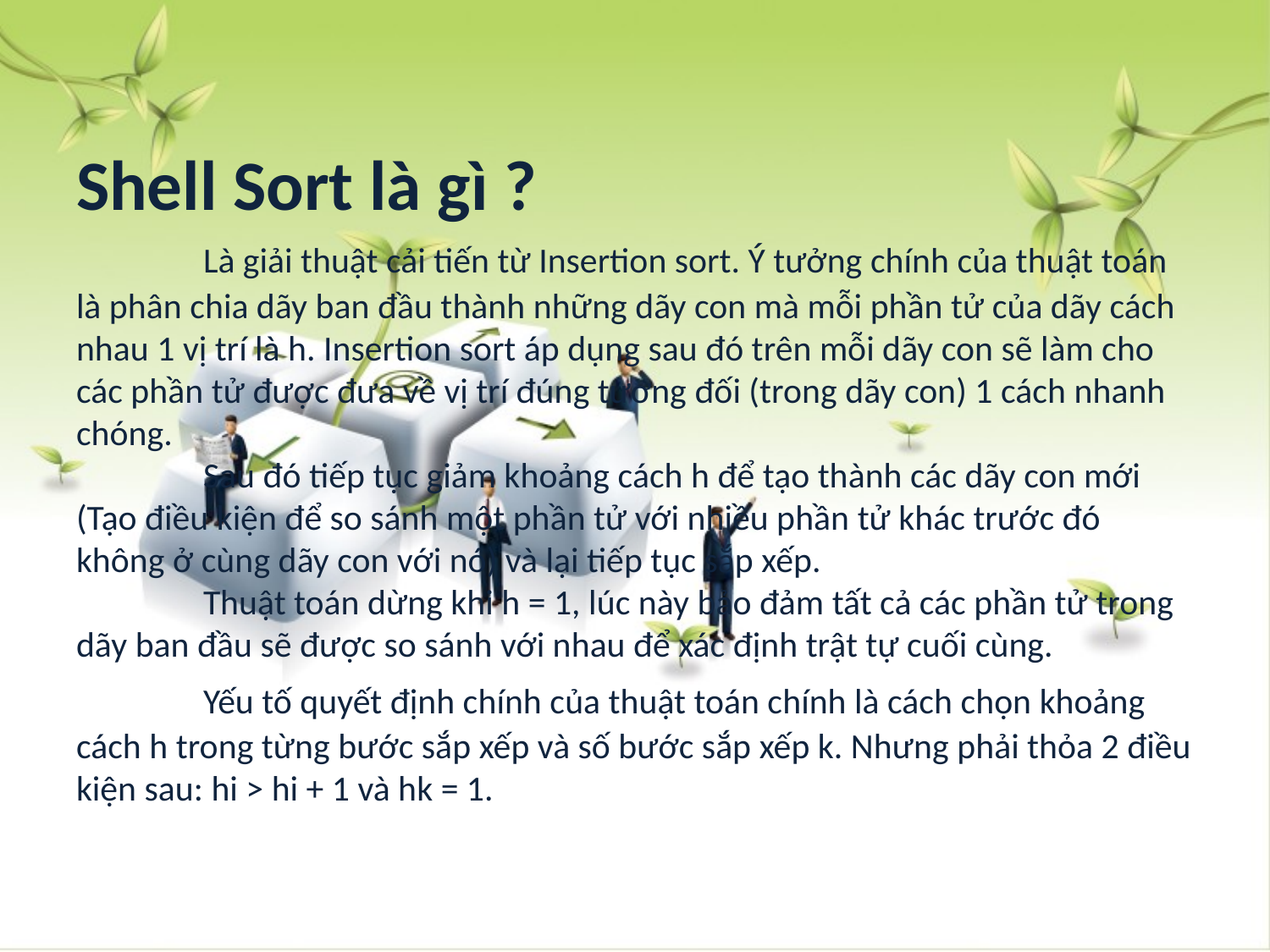

# Shell Sort là gì ? Là giải thuật cải tiến từ Insertion sort. Ý tưởng chính của thuật toán là phân chia dãy ban đầu thành những dãy con mà mỗi phần tử của dãy cách nhau 1 vị trí là h. Insertion sort áp dụng sau đó trên mỗi dãy con sẽ làm cho các phần tử được đưa về vị trí đúng tương đối (trong dãy con) 1 cách nhanh chóng. Sau đó tiếp tục giảm khoảng cách h để tạo thành các dãy con mới (Tạo điều kiện để so sánh một phần tử với nhiều phần tử khác trước đó không ở cùng dãy con với nó) và lại tiếp tục sắp xếp. Thuật toán dừng khi h = 1, lúc này bảo đảm tất cả các phần tử trong dãy ban đầu sẽ được so sánh với nhau để xác định trật tự cuối cùng. Yếu tố quyết định chính của thuật toán chính là cách chọn khoảng cách h trong từng bước sắp xếp và số bước sắp xếp k. Nhưng phải thỏa 2 điều kiện sau: hi > hi + 1 và hk = 1.